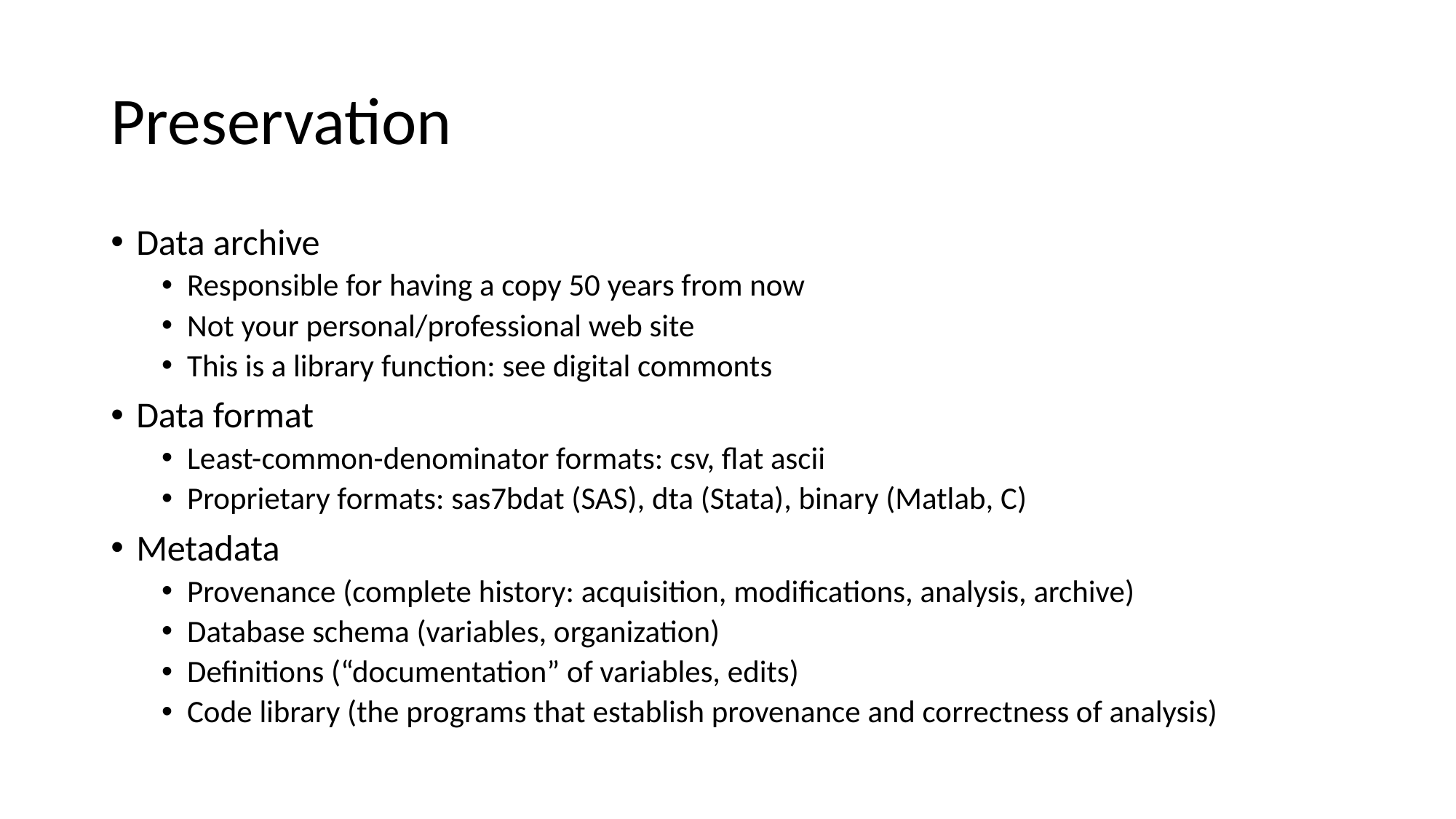

# Preservation
Data archive
Responsible for having a copy 50 years from now
Not your personal/professional web site
This is a library function: see digital commonts
Data format
Least-common-denominator formats: csv, flat ascii
Proprietary formats: sas7bdat (SAS), dta (Stata), binary (Matlab, C)
Metadata
Provenance (complete history: acquisition, modifications, analysis, archive)
Database schema (variables, organization)
Definitions (“documentation” of variables, edits)
Code library (the programs that establish provenance and correctness of analysis)